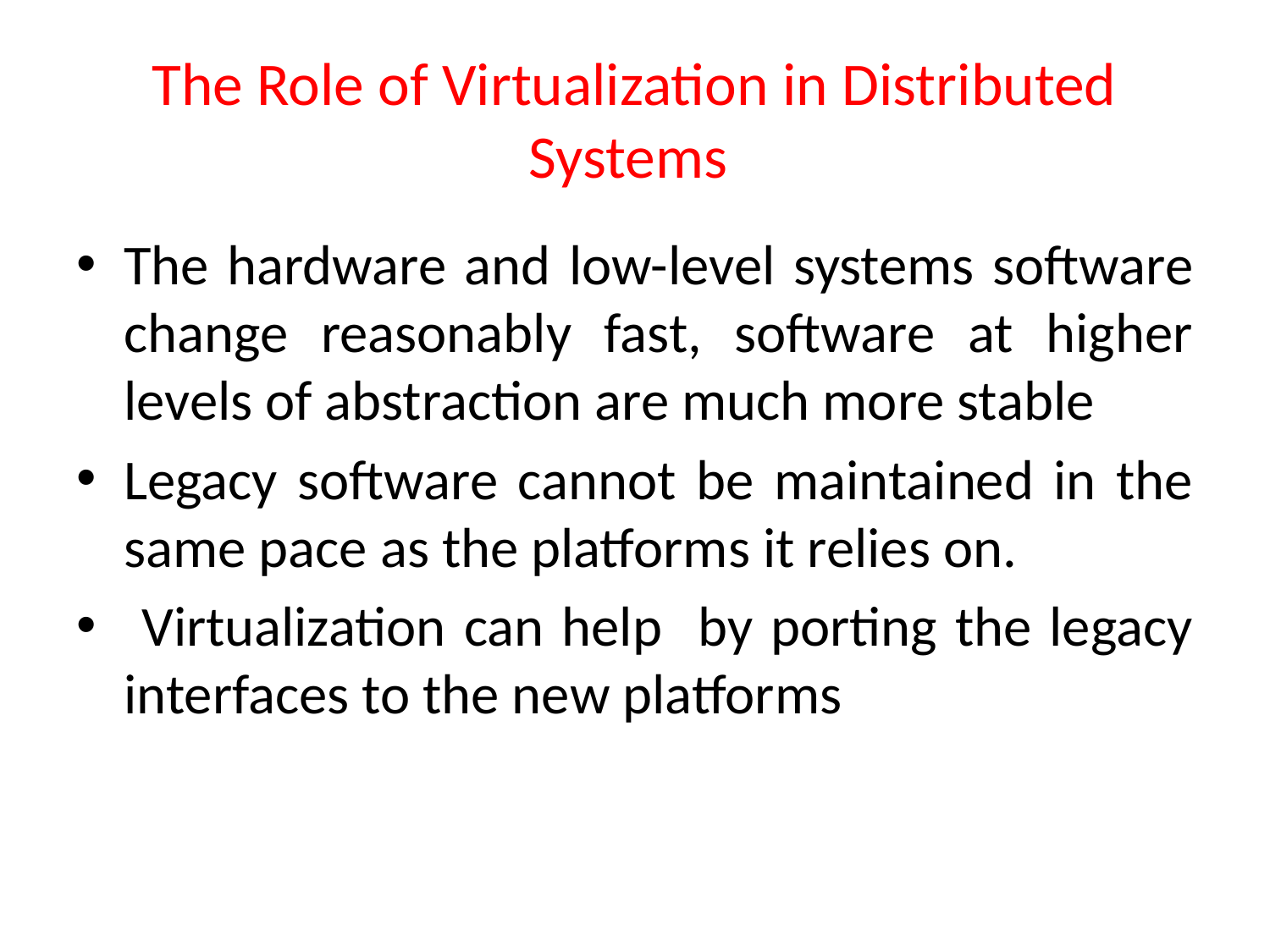

# The Role of Virtualization in Distributed Systems
The hardware and low-level systems software change reasonably fast, software at higher levels of abstraction are much more stable
Legacy software cannot be maintained in the same pace as the platforms it relies on.
 Virtualization can help  by porting the legacy interfaces to the new platforms